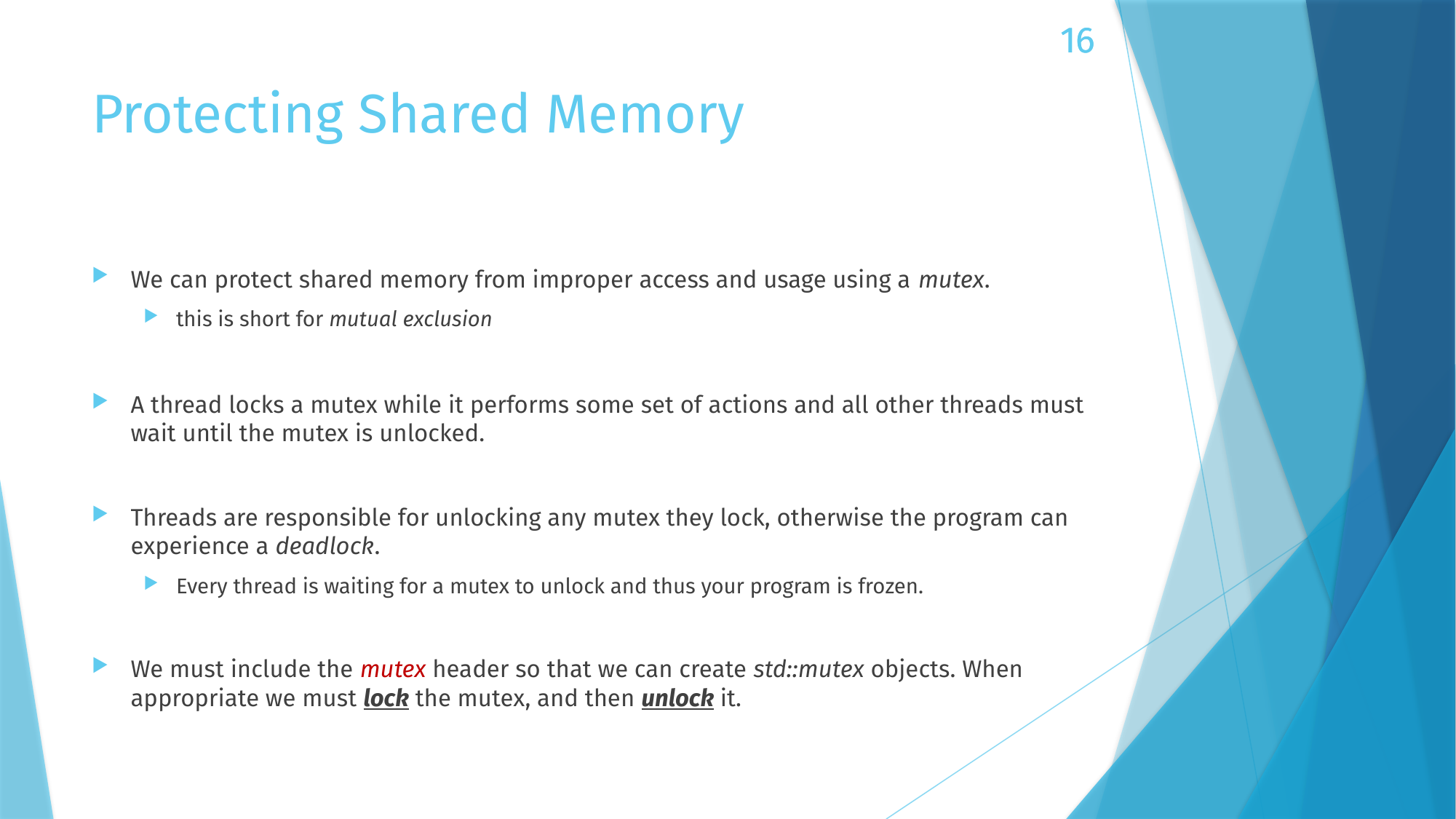

# Protecting Shared Memory
We can protect shared memory from improper access and usage using a mutex.
this is short for mutual exclusion

A thread locks a mutex while it performs some set of actions and all other threads must wait until the mutex is unlocked.

Threads are responsible for unlocking any mutex they lock, otherwise the program can experience a deadlock.
Every thread is waiting for a mutex to unlock and thus your program is frozen.

We must include the mutex header so that we can create std::mutex objects. When appropriate we must lock the mutex, and then unlock it.